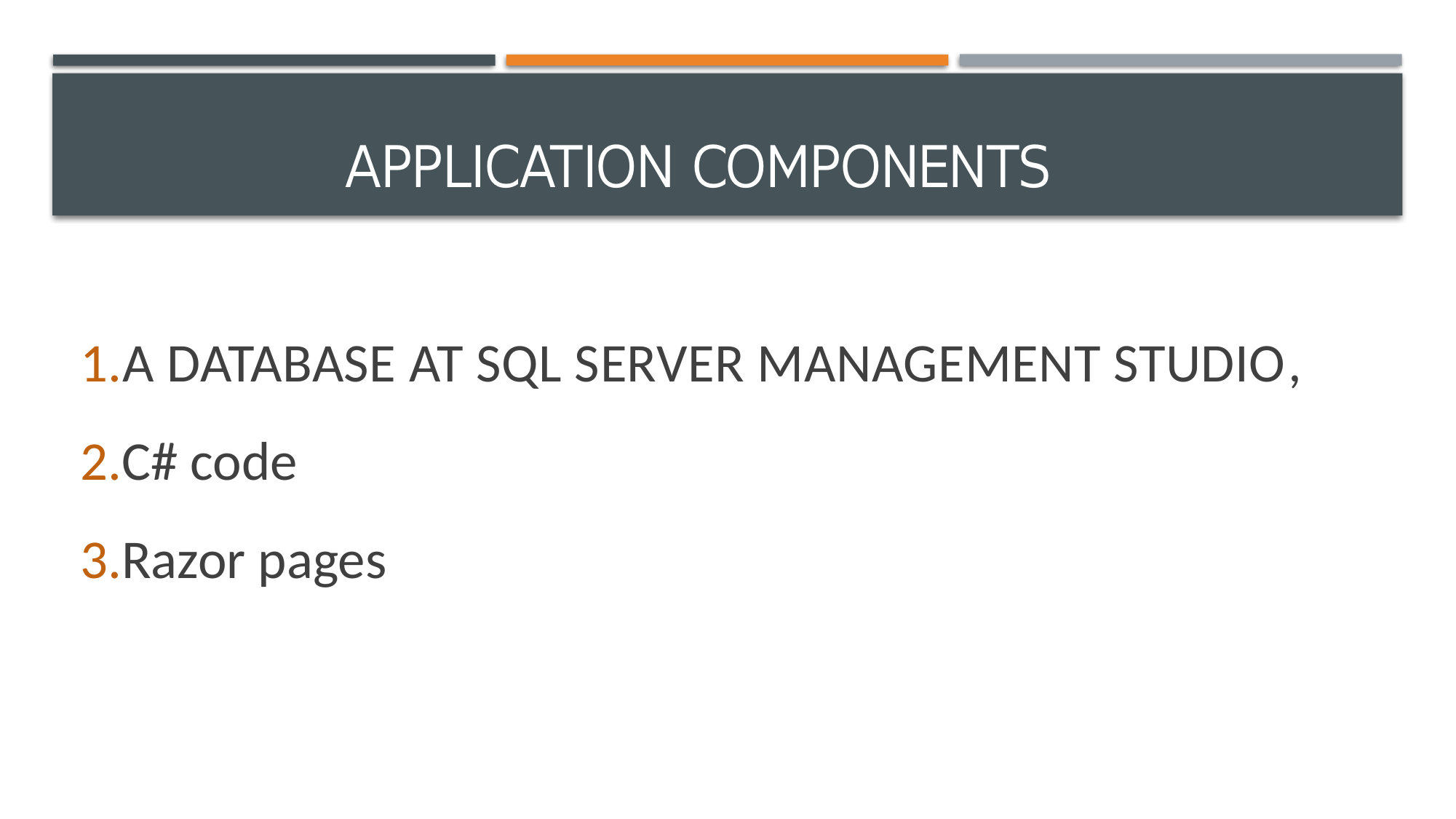

# Application components
1.A database at SQL Server Management Studio,
2.C# code
3.Razor pages